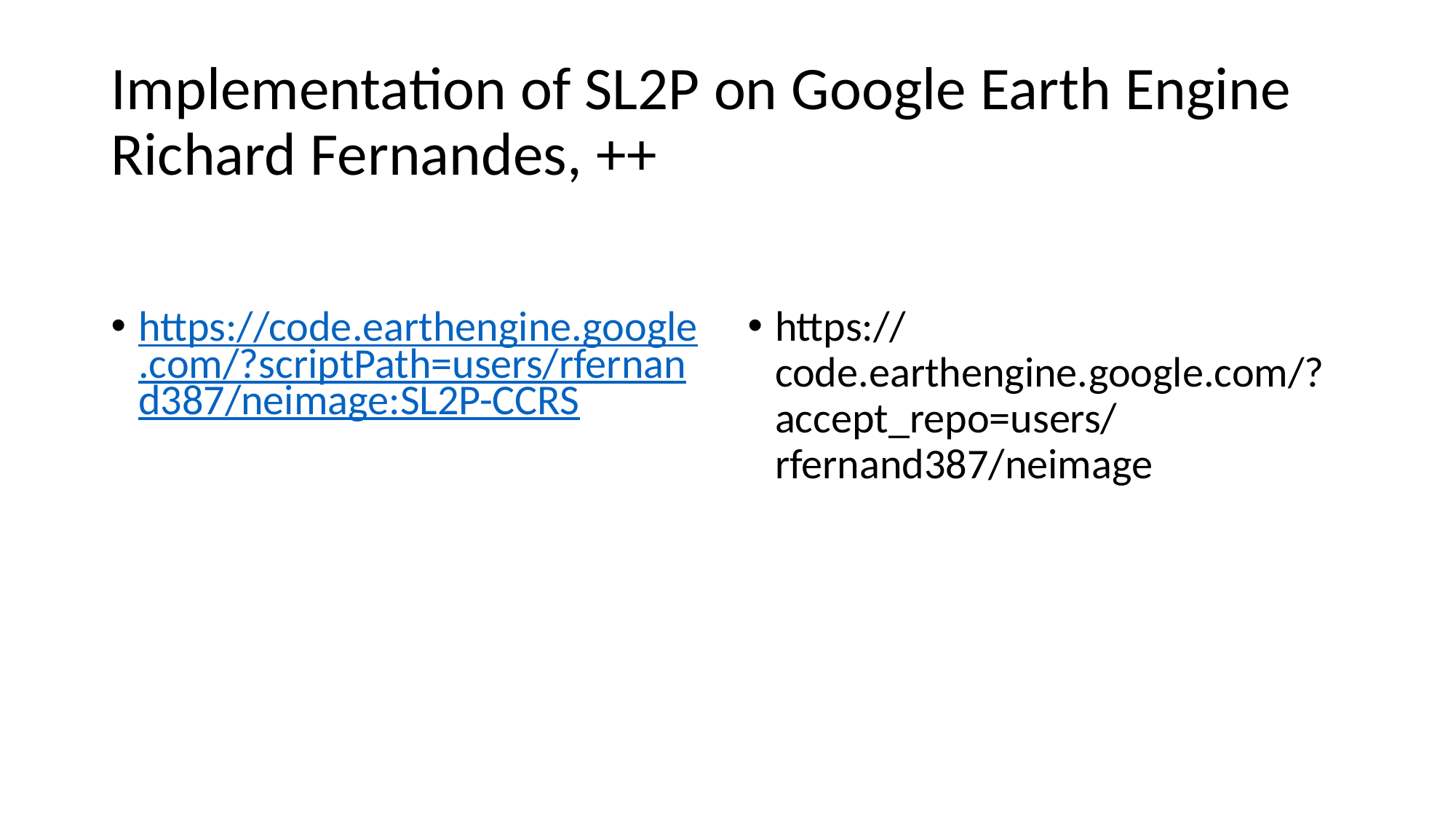

# Implementation of SL2P on Google Earth Engine Richard Fernandes, ++

https://code.earthengine.google.com/?scriptPath=users/rfernand387/neimage:SL2P-CCRS

https://code.earthengine.google.com/?accept_repo=users/rfernand387/neimage